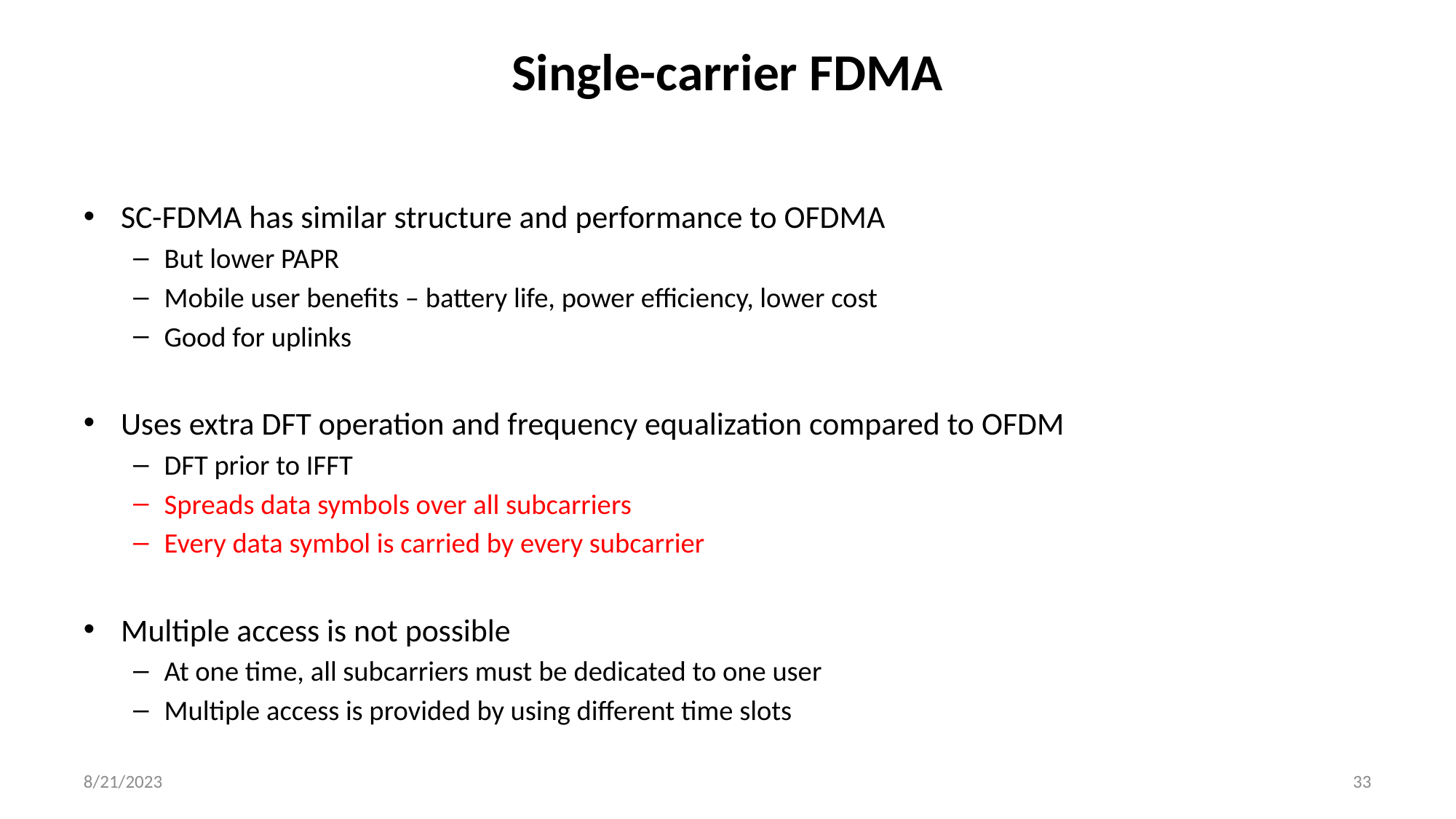

# Single-carrier FDMA
SC-FDMA has similar structure and performance to OFDMA
But lower PAPR
Mobile user benefits – battery life, power efficiency, lower cost
Good for uplinks

Uses extra DFT operation and frequency equalization compared to OFDM
DFT prior to IFFT
Spreads data symbols over all subcarriers
Every data symbol is carried by every subcarrier

Multiple access is not possible
At one time, all subcarriers must be dedicated to one user
Multiple access is provided by using different time slots

8/21/2023
33